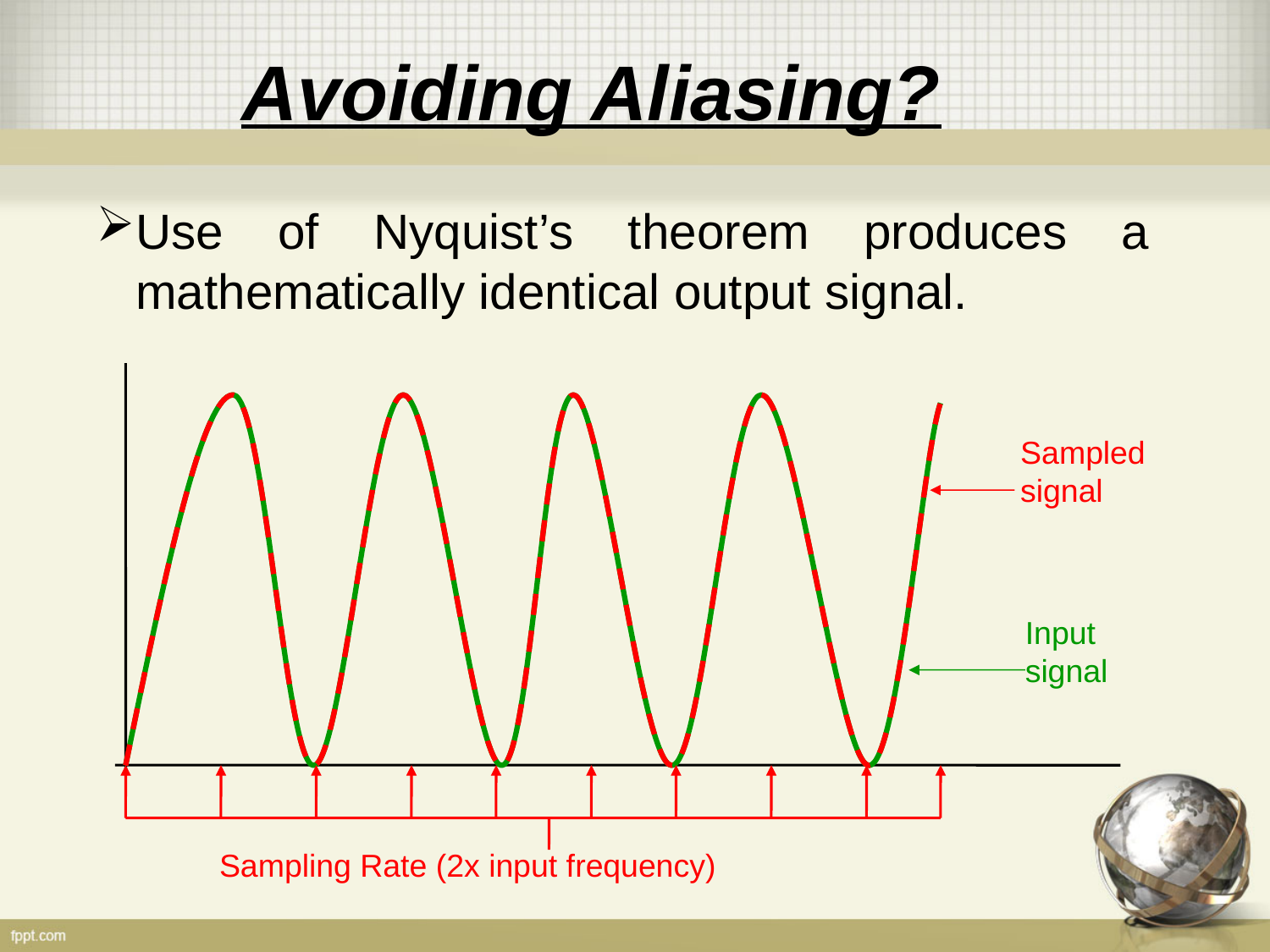

# Avoiding Aliasing?
Use of Nyquist’s theorem produces a mathematically identical output signal.

Input
signal

Sampled
signal

Sampling Rate (2x input frequency)